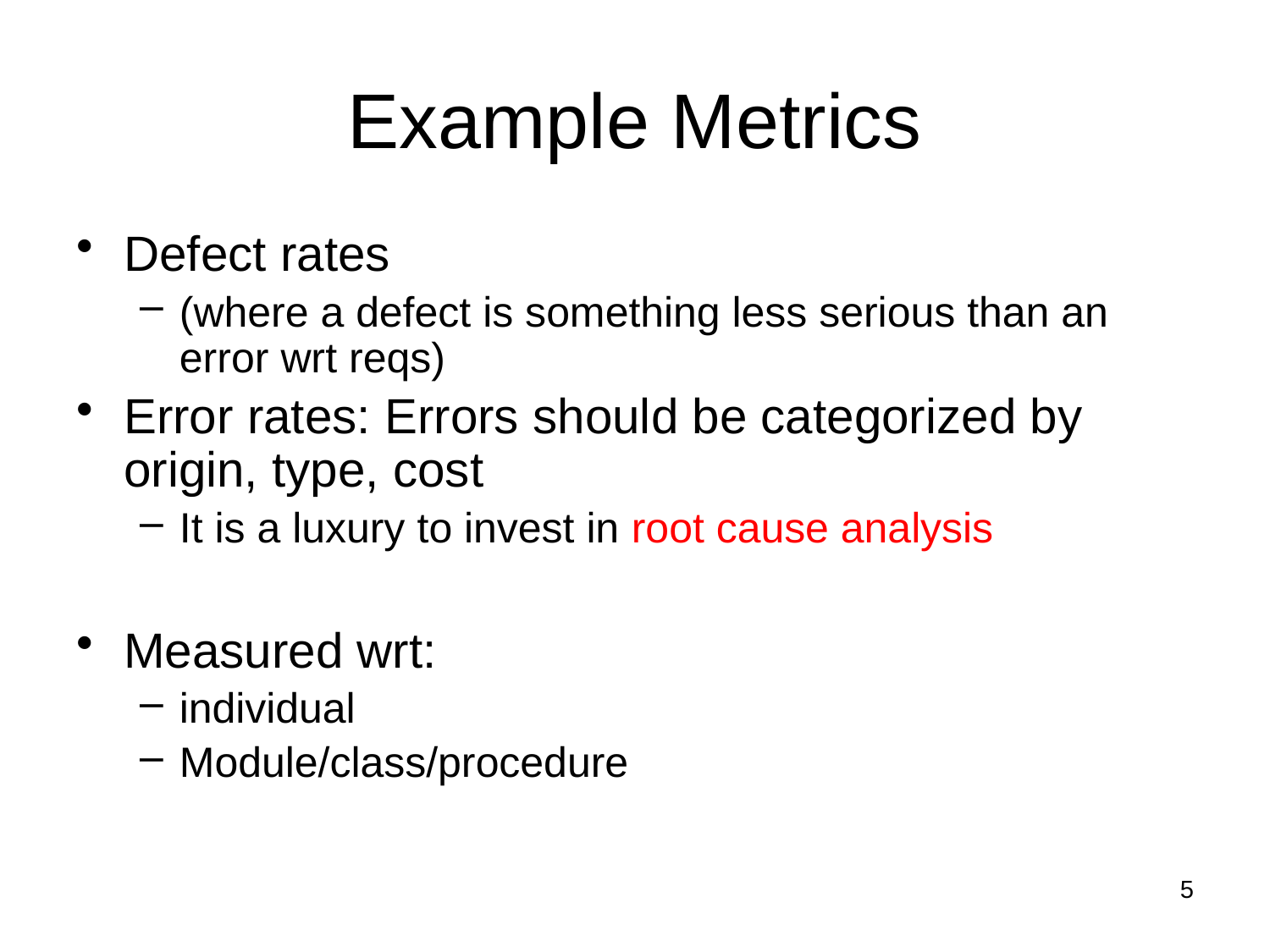

# Example Metrics
Defect rates
(where a defect is something less serious than an error wrt reqs)
Error rates: Errors should be categorized by origin, type, cost
It is a luxury to invest in root cause analysis

Measured wrt:
individual
Module/class/procedure

5